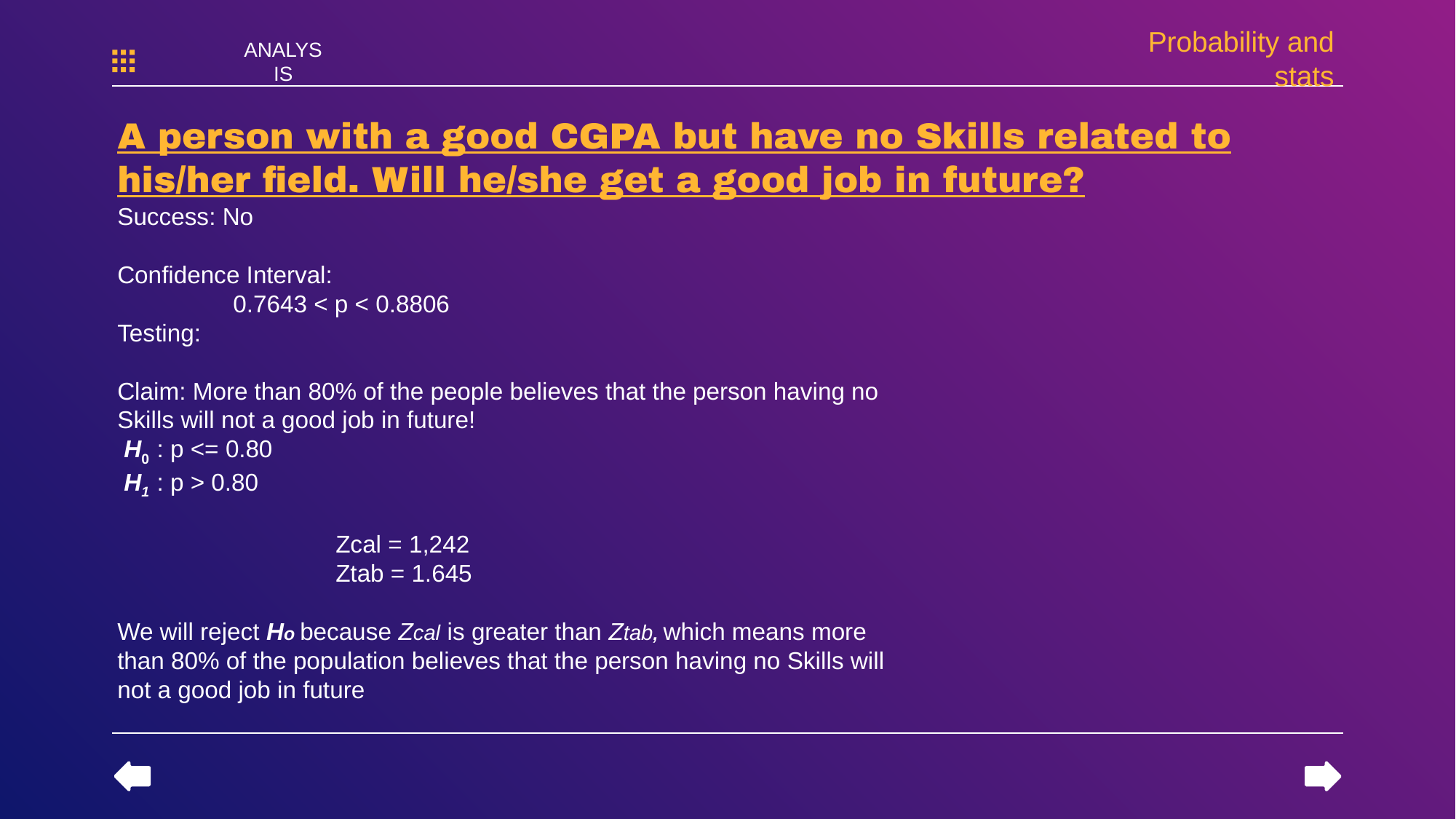

Probability and stats
ANALYSIS

A person with a good CGPA but have no Skills related to his/her field. Will he/she get a good job in future?
Success: No

Confidence Interval:
	 0.7643 < p < 0.8806
Testing:

Claim: More than 80% of the people believes that the person having no Skills will not a good job in future!
 H0  : p <= 0.80
 H1  : p > 0.80

		Zcal = 1,242
		Ztab = 1.645

We will reject Ho because Zcal is greater than Ztab, which means more than 80% of the population believes that the person having no Skills will not a good job in future